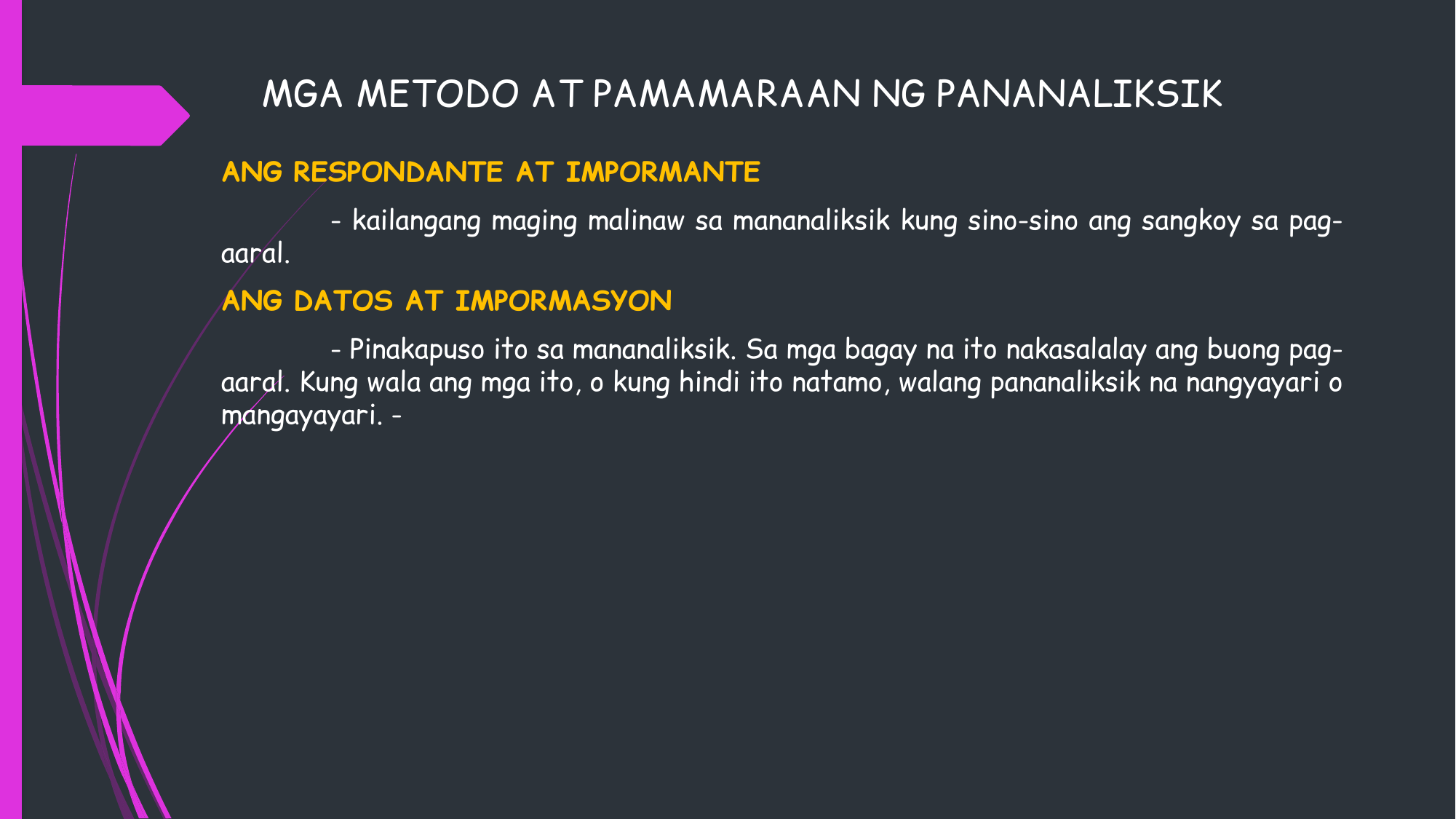

# MGA METODO AT PAMAMARAAN NG PANANALIKSIK
ANG RESPONDANTE AT IMPORMANTE
	- kailangang maging malinaw sa mananaliksik kung sino-sino ang sangkoy sa pag-aaral.
ANG DATOS AT IMPORMASYON
	- Pinakapuso ito sa mananaliksik. Sa mga bagay na ito nakasalalay ang buong pag-aaral. Kung wala ang mga ito, o kung hindi ito natamo, walang pananaliksik na nangyayari o mangayayari. -